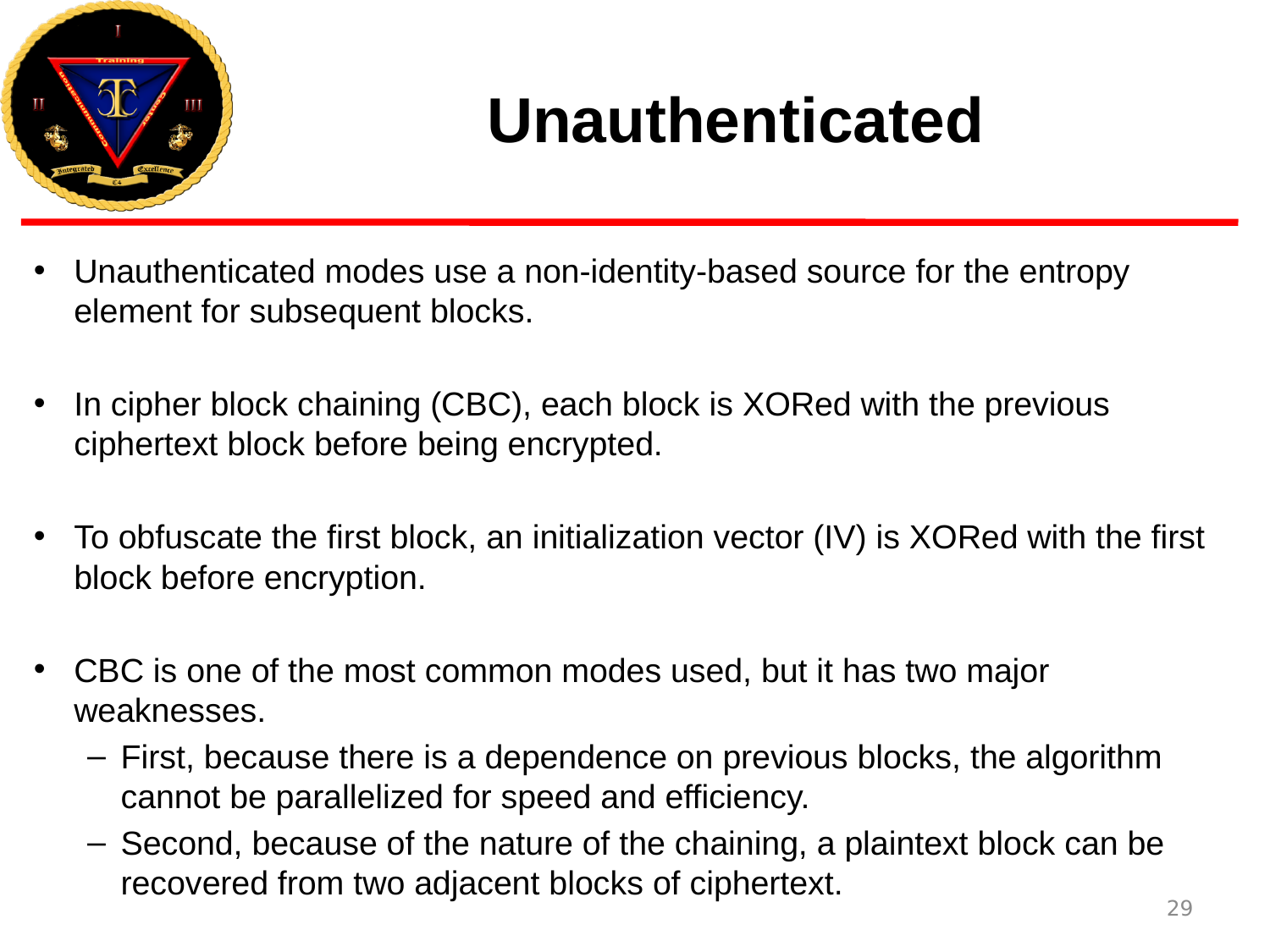

# Unauthenticated
Unauthenticated modes use a non-identity-based source for the entropy element for subsequent blocks.

In cipher block chaining (CBC), each block is XORed with the previous ciphertext block before being encrypted.

To obfuscate the first block, an initialization vector (IV) is XORed with the first block before encryption.

CBC is one of the most common modes used, but it has two major weaknesses.
First, because there is a dependence on previous blocks, the algorithm cannot be parallelized for speed and efficiency.
Second, because of the nature of the chaining, a plaintext block can be recovered from two adjacent blocks of ciphertext.
29